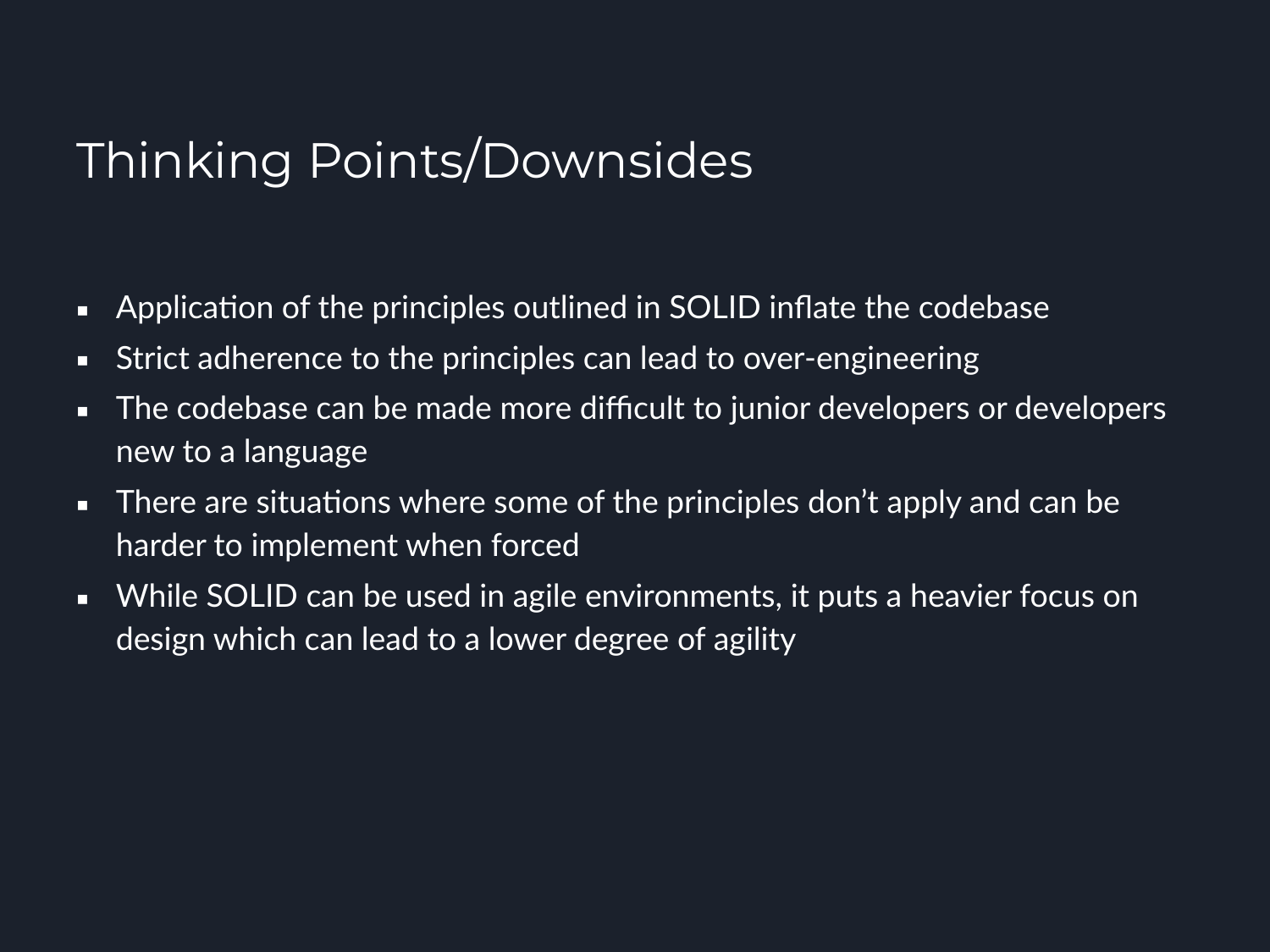

# Thinking Points/Downsides
Application of the principles outlined in SOLID inflate the codebase
Strict adherence to the principles can lead to over-engineering
The codebase can be made more difficult to junior developers or developers new to a language
There are situations where some of the principles don’t apply and can be harder to implement when forced
While SOLID can be used in agile environments, it puts a heavier focus on design which can lead to a lower degree of agility